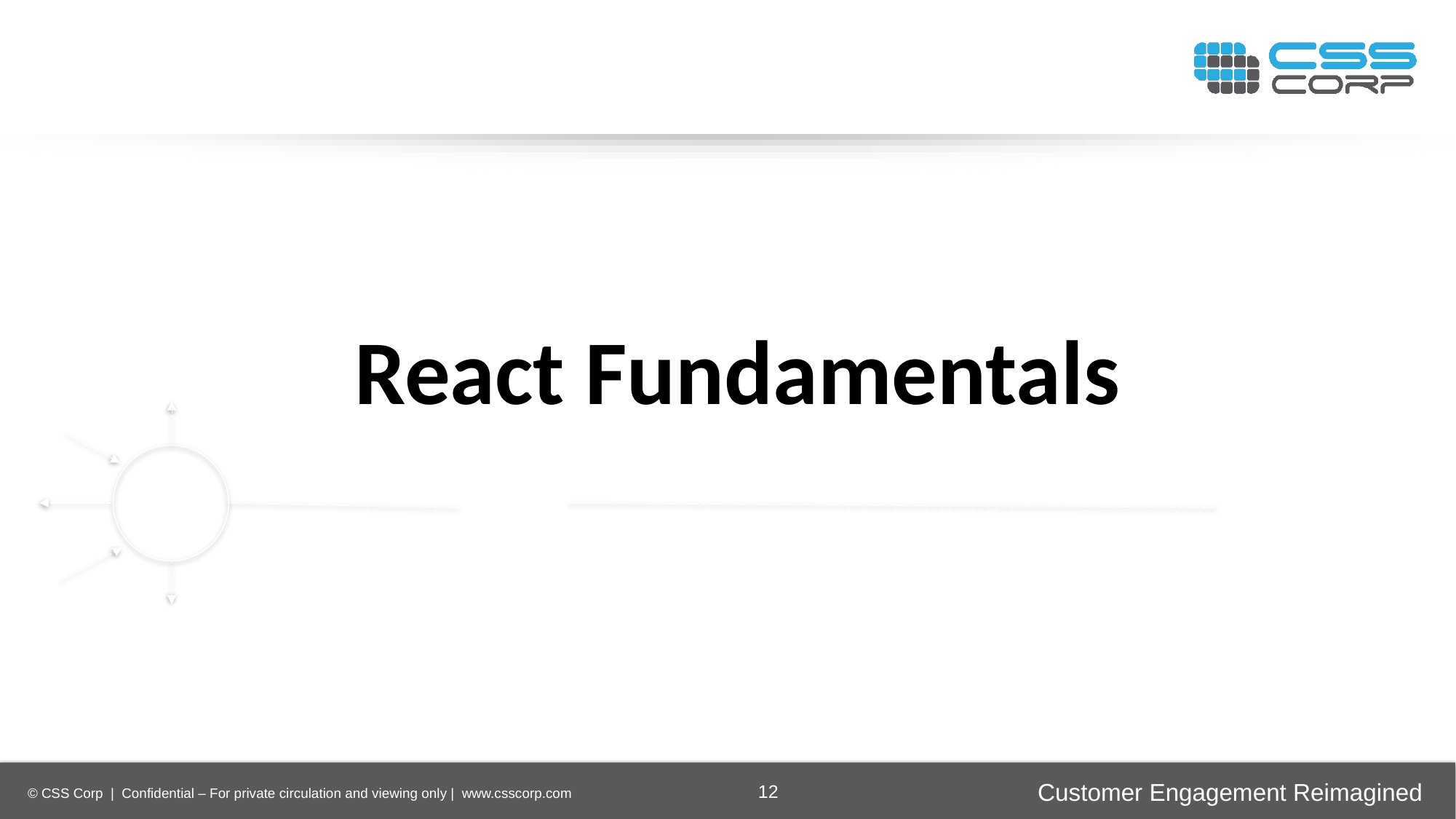

Enhancing
Operational Efficiency

Faster Time-to-Market

Digital
Transformation

Securing Brand and Customer Trust
React Fundamentals

12